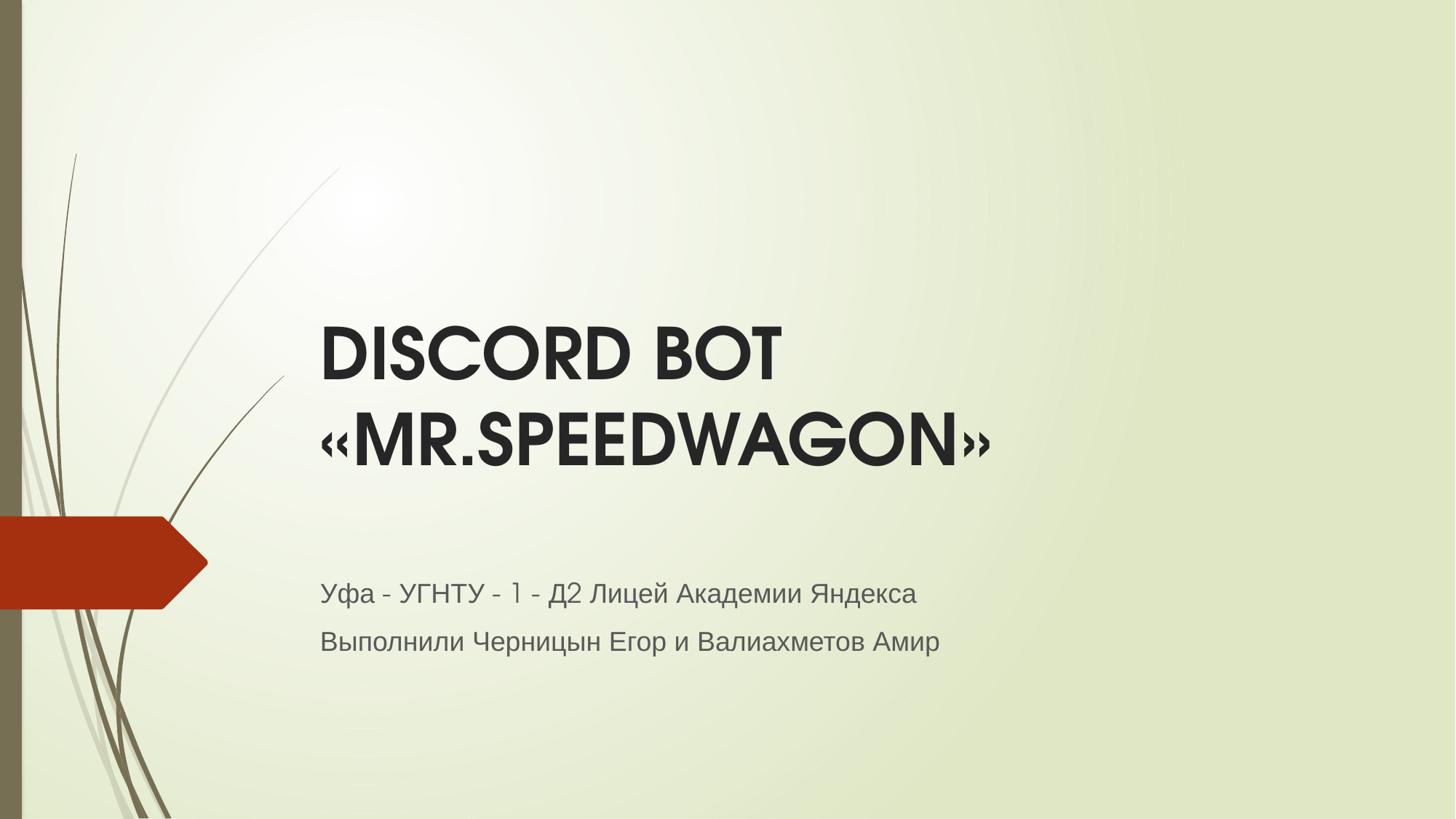

# DISCORD BOT «MR.SPEEDWAGON»
Уфа - УГНТУ - 1 - Д2 Лицей Академии Яндекса
Выполнили Черницын Егор и Валиахметов Амир